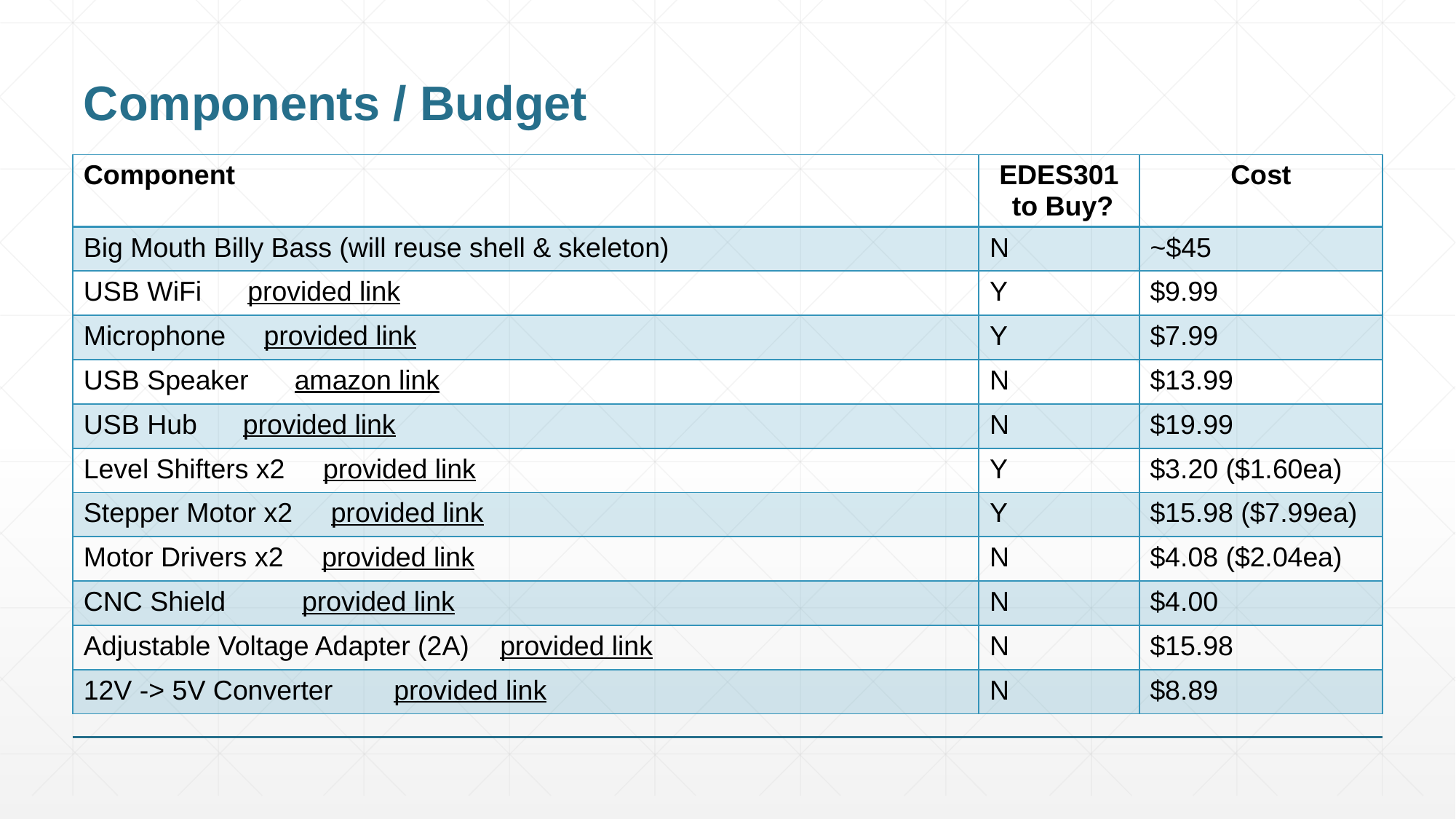

# Components / Budget
| Component | EDES301 to Buy? | Cost |
| --- | --- | --- |
| Big Mouth Billy Bass (will reuse shell & skeleton) | N | ~$45 |
| USB WiFi provided link | Y | $9.99 |
| Microphone provided link | Y | $7.99 |
| USB Speaker amazon link | N | $13.99 |
| USB Hub provided link | N | $19.99 |
| Level Shifters x2 provided link | Y | $3.20 ($1.60ea) |
| Stepper Motor x2 provided link | Y | $15.98 ($7.99ea) |
| Motor Drivers x2 provided link | N | $4.08 ($2.04ea) |
| CNC Shield provided link | N | $4.00 |
| Adjustable Voltage Adapter (2A) provided link | N | $15.98 |
| 12V -> 5V Converter provided link | N | $8.89 |